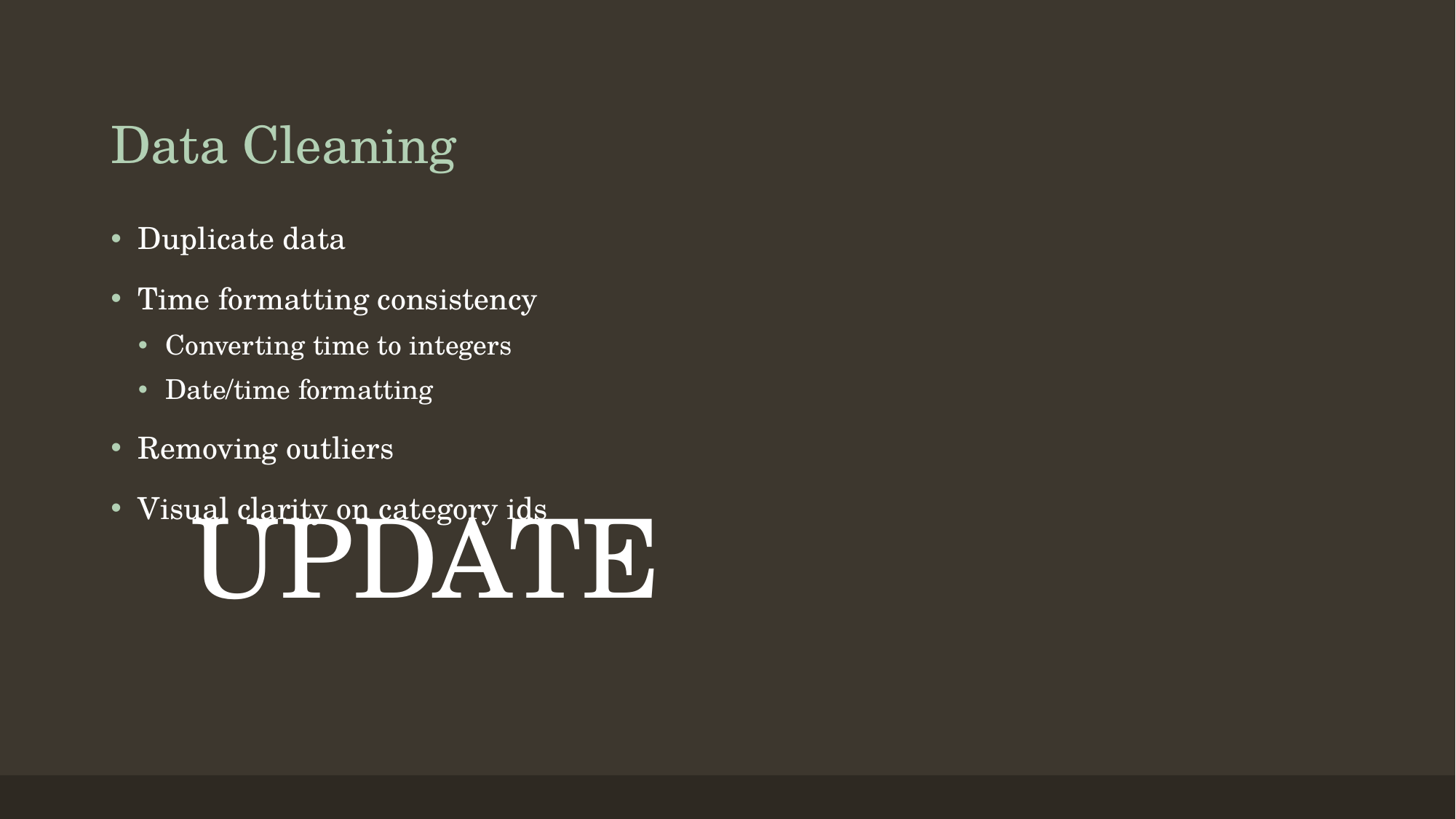

# Data Cleaning
Duplicate data
Time formatting consistency
Converting time to integers
Date/time formatting
Removing outliers
Visual clarity on category ids
UPDATE